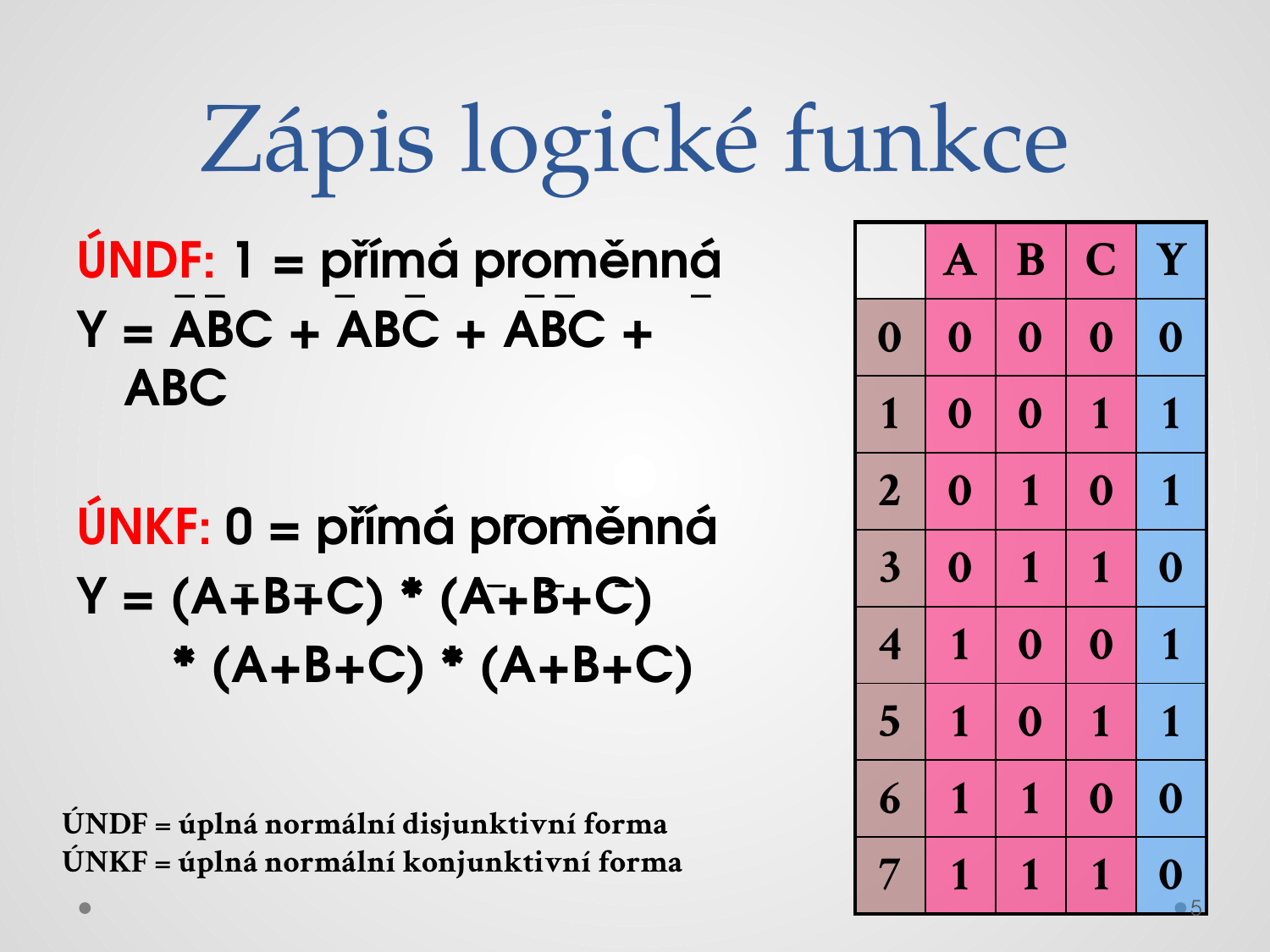

# Zápis logické funkce
ÚNDF: 1 = přímá proměnná
Y = ABC + ABC + ABC + ABC

ÚNKF: 0 = přímá proměnná
Y = (A+B+C) * (A+B+C)
       * (A+B+C) * (A+B+C)

|  | A | B | C | Y |
| --- | --- | --- | --- | --- |
| 0 | 0 | 0 | 0 | 0 |
| 1 | 0 | 0 | 1 | 1 |
| 2 | 0 | 1 | 0 | 1 |
| 3 | 0 | 1 | 1 | 0 |
| 4 | 1 | 0 | 0 | 1 |
| 5 | 1 | 0 | 1 | 1 |
| 6 | 1 | 1 | 0 | 0 |
| 7 | 1 | 1 | 1 | 0 |

ÚNDF = úplná normální disjunktivní forma
ÚNKF = úplná normální konjunktivní forma
5